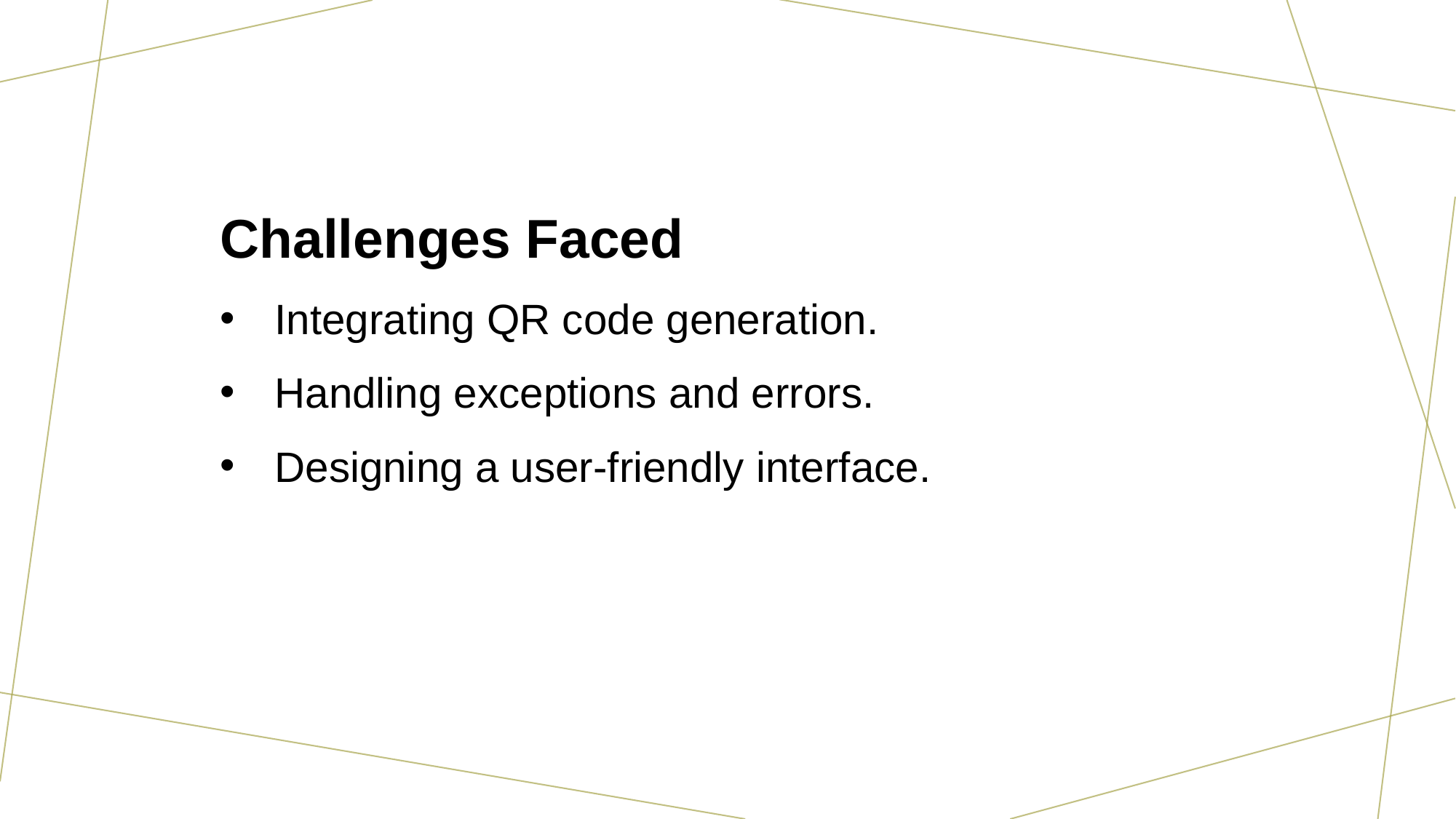

Challenges Faced
Integrating QR code generation.
Handling exceptions and errors.
Designing a user-friendly interface.